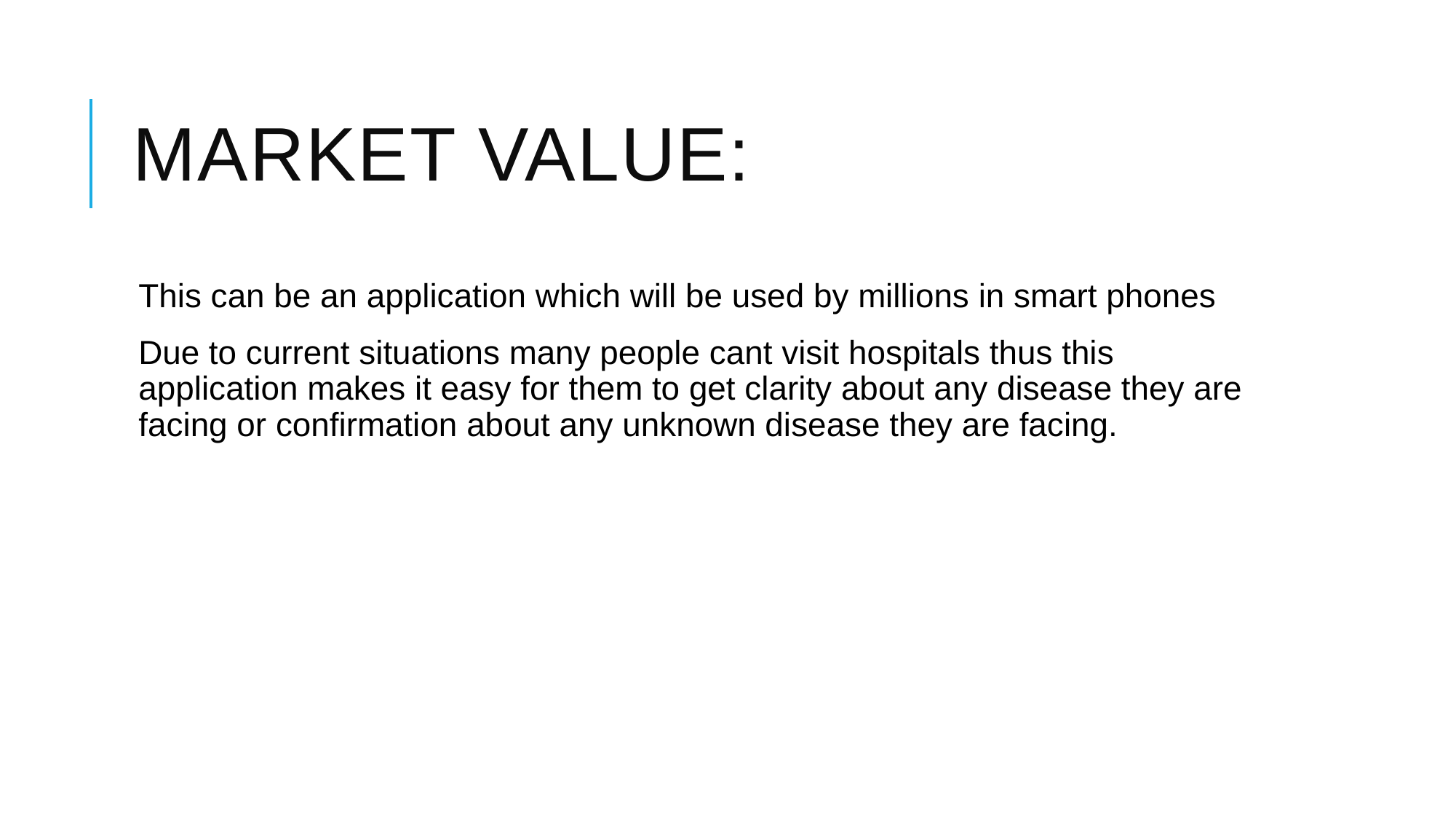

# Market Value:
This can be an application which will be used by millions in smart phones
Due to current situations many people cant visit hospitals thus this application makes it easy for them to get clarity about any disease they are facing or confirmation about any unknown disease they are facing.